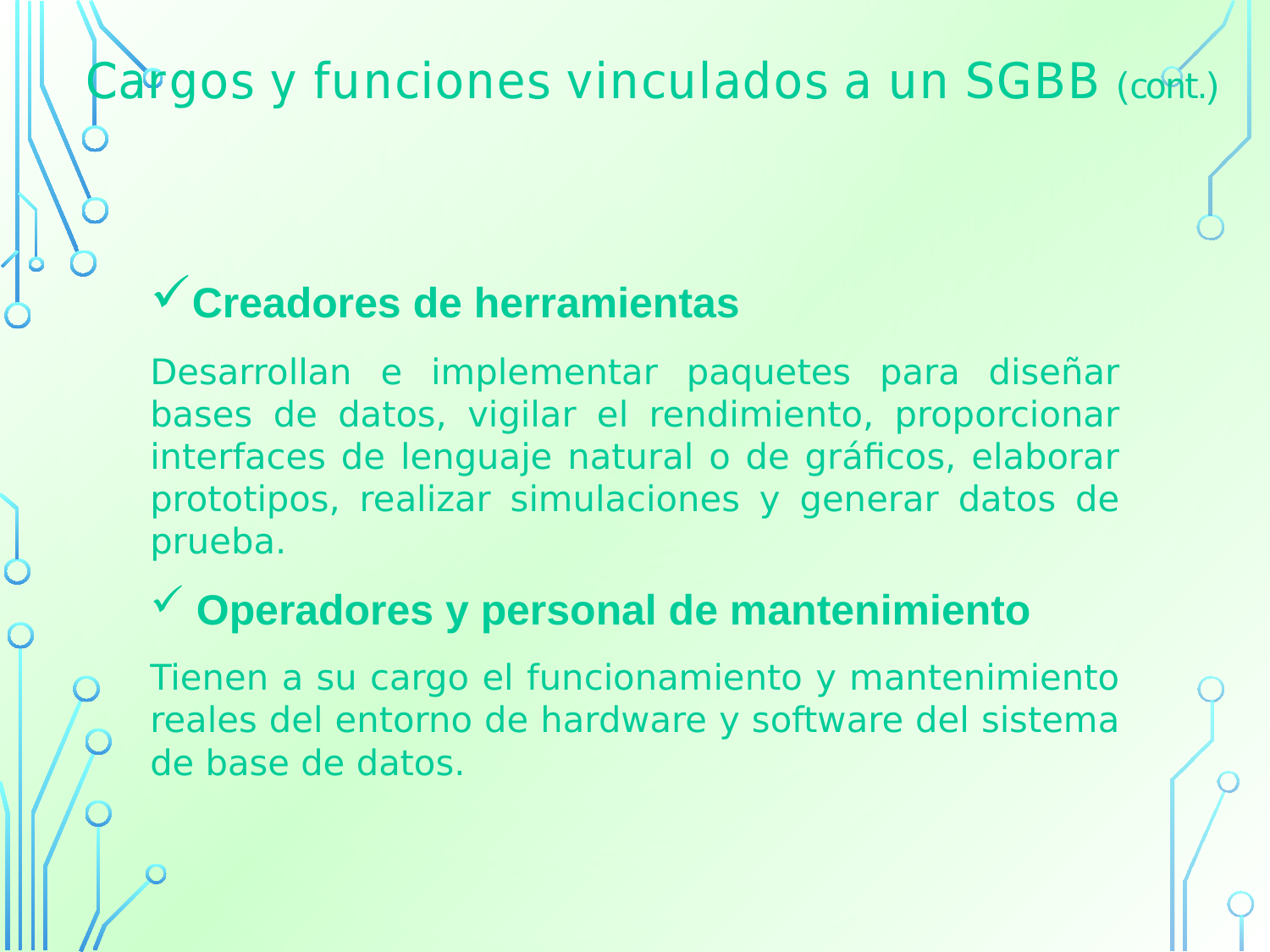

Cargos y funciones vinculados a un SGBB (cont.)

Creadores de herramientas
Desarrollan e implementar paquetes para diseñar bases de datos, vigilar el rendimiento, proporcionar interfaces de lenguaje natural o de gráficos, elaborar prototipos, realizar simulaciones y generar datos de prueba.
 Operadores y personal de mantenimiento
Tienen a su cargo el funcionamiento y mantenimiento reales del entorno de hardware y software del sistema de base de datos.